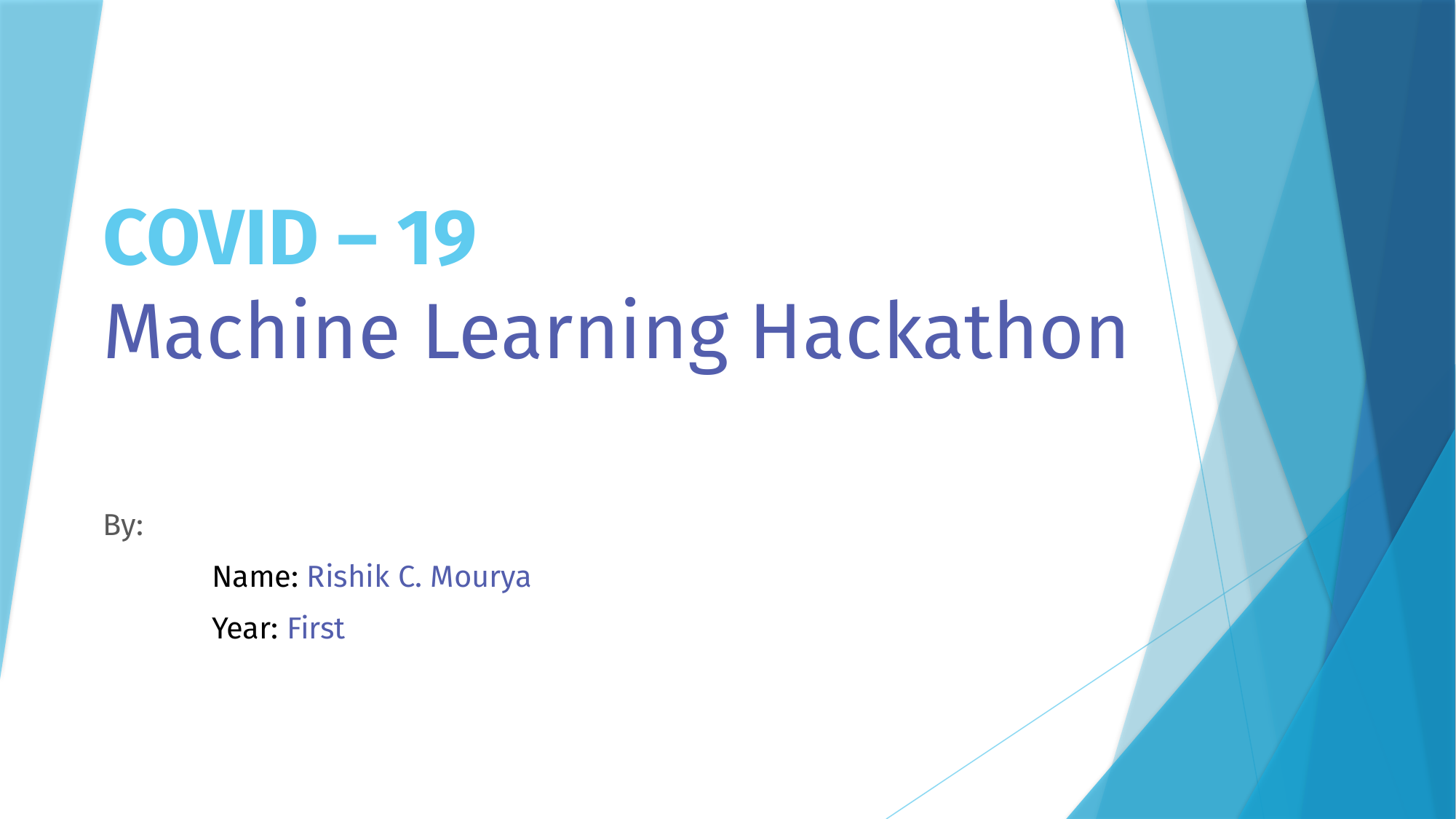

# COVID – 19 Machine Learning Hackathon
By:
	Name: Rishik C. Mourya
	Year: First